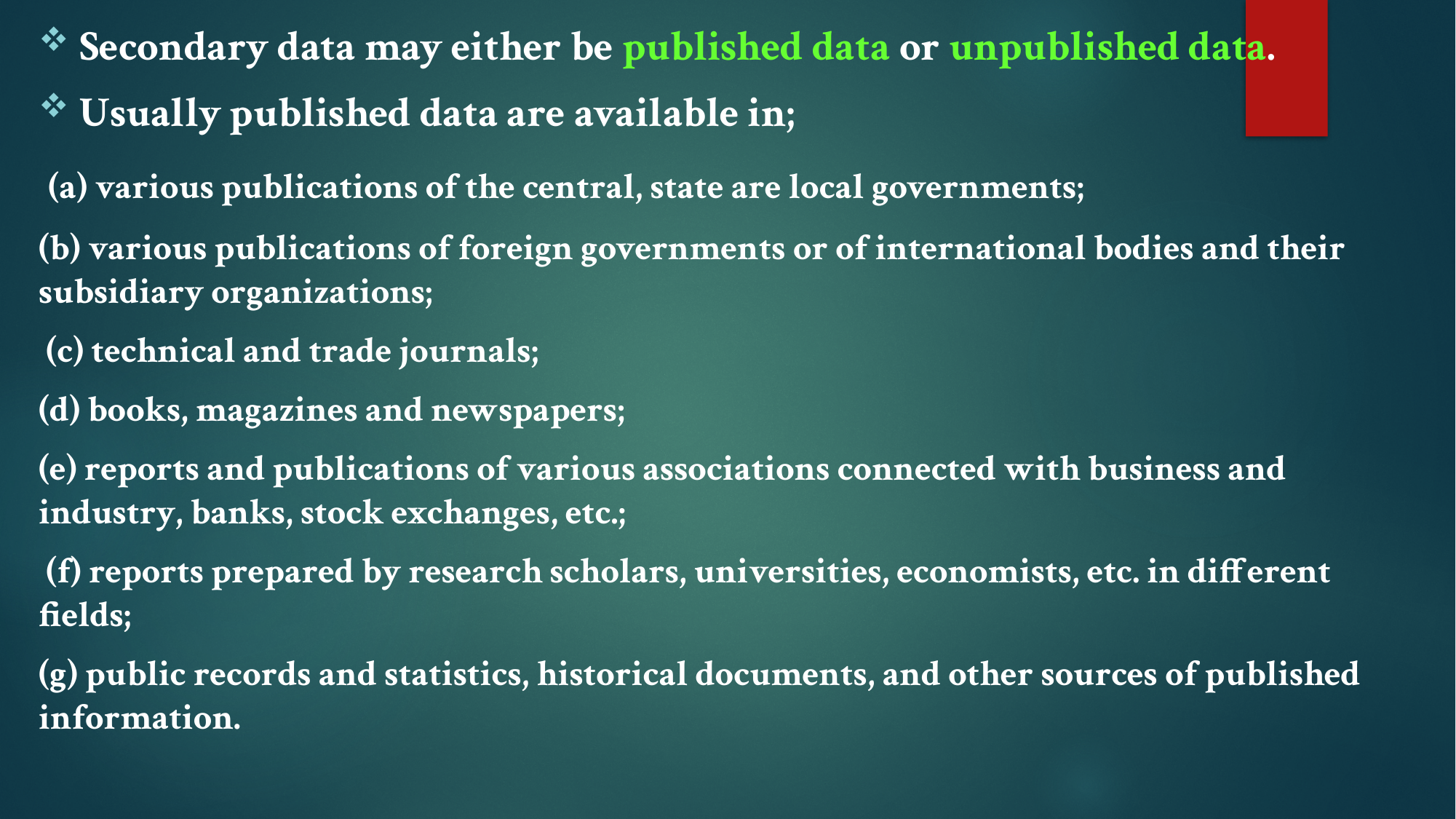

Secondary data may either be published data or unpublished data.
Usually published data are available in;
 (a) various publications of the central, state are local governments;
(b) various publications of foreign governments or of international bodies and their subsidiary organizations;
 (c) technical and trade journals;
(d) books, magazines and newspapers;
(e) reports and publications of various associations connected with business and industry, banks, stock exchanges, etc.;
 (f) reports prepared by research scholars, universities, economists, etc. in different fields;
(g) public records and statistics, historical documents, and other sources of published information.